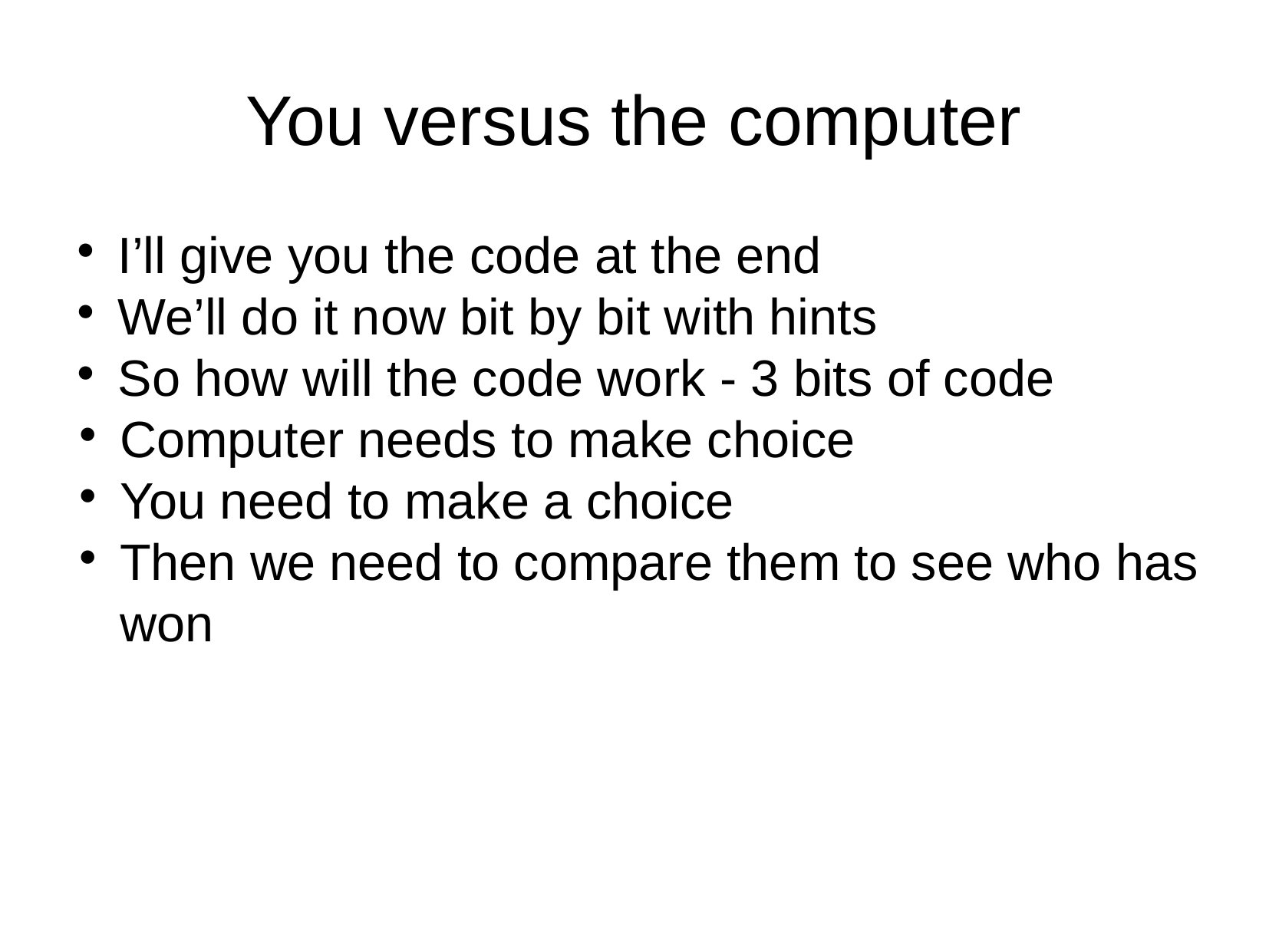

You versus the computer
I’ll give you the code at the end
We’ll do it now bit by bit with hints
So how will the code work - 3 bits of code
Computer needs to make choice
You need to make a choice
Then we need to compare them to see who has won